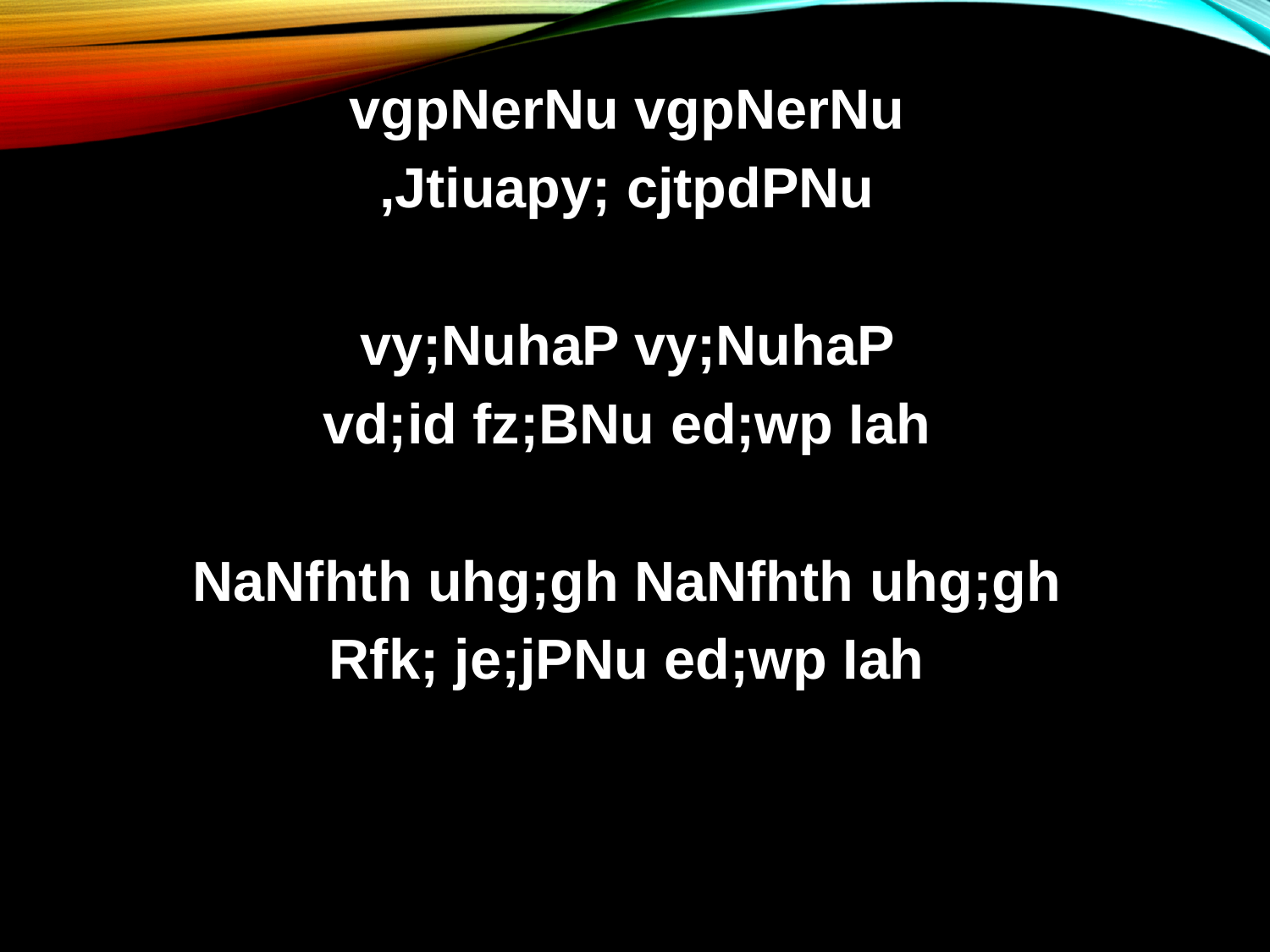

vgpNerNu vgpNerNu
,Jtiuapy; cjtpdPNu

vy;NuhaP vy;NuhaP
vd;id fz;BNu ed;wp Iah

NaNfhth uhg;gh NaNfhth uhg;gh
Rfk; je;jPNu ed;wp Iah